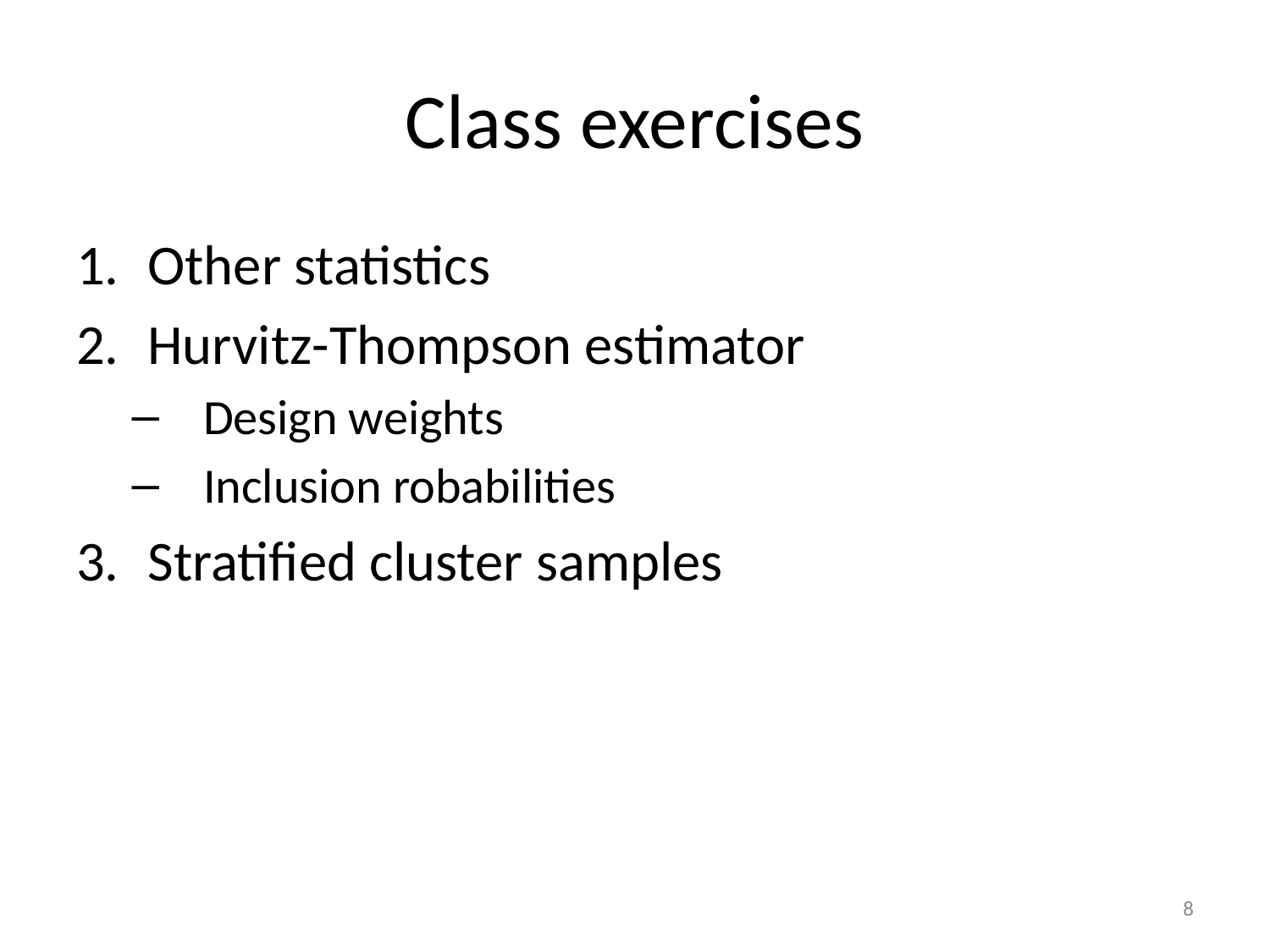

# Class exercises
Other statistics
Hurvitz-Thompson estimator
Design weights
Inclusion robabilities
Stratified cluster samples

8